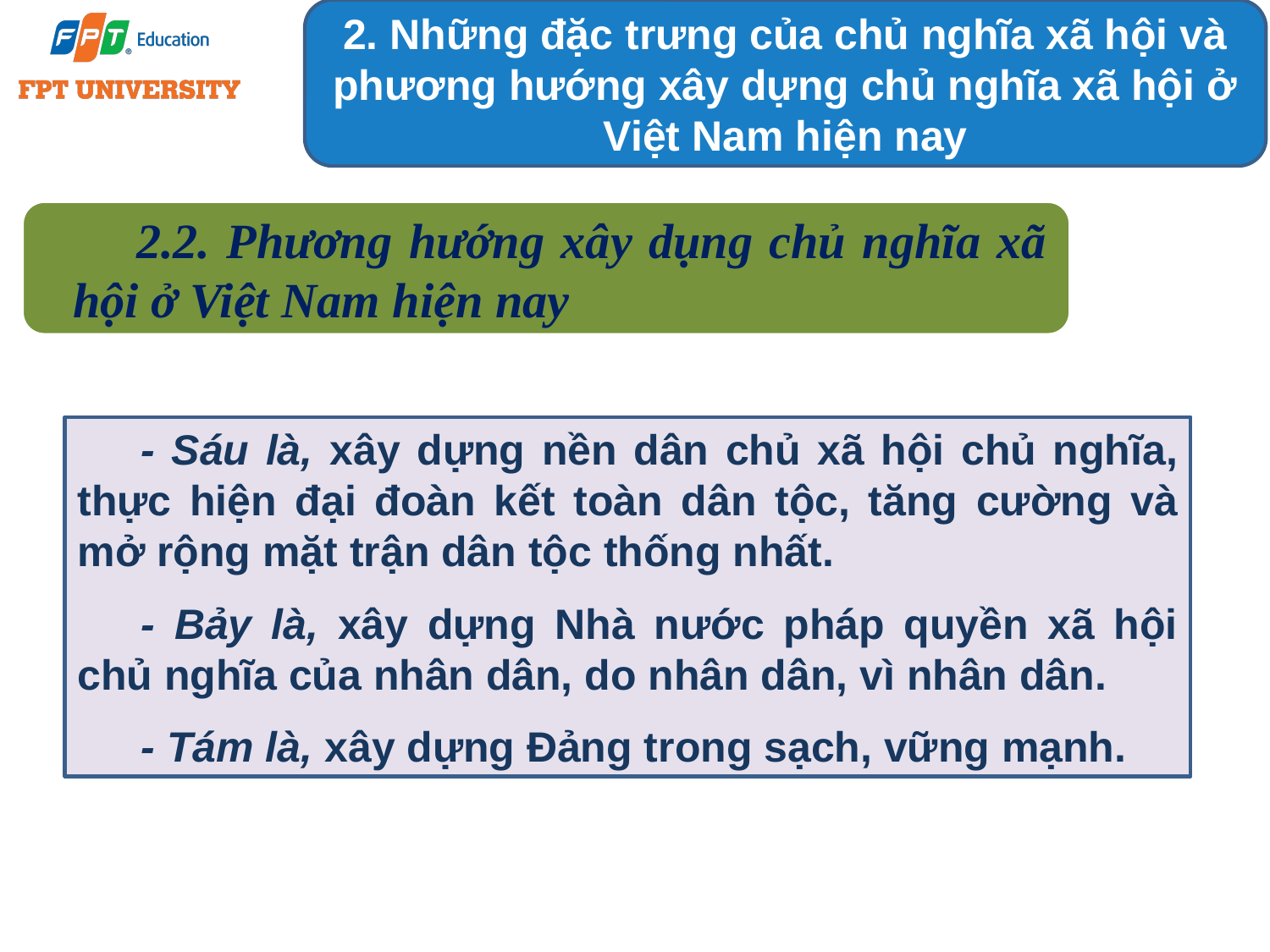

2. Những đặc trưng của chủ nghĩa xã hội và phương hướng xây dựng chủ nghĩa xã hội ở Việt Nam hiện nay

2.2. Phương hướng xây dụng chủ nghĩa xã hội ở Việt Nam hiện nay
- Sáu là, xây dựng nền dân chủ xã hội chủ nghĩa, thực hiện đại đoàn kết toàn dân tộc, tăng cường và mở rộng mặt trận dân tộc thống nhất.
- Bảy là, xây dựng Nhà nước pháp quyền xã hội chủ nghĩa của nhân dân, do nhân dân, vì nhân dân.
- Tám là, xây dựng Đảng trong sạch, vững mạnh.